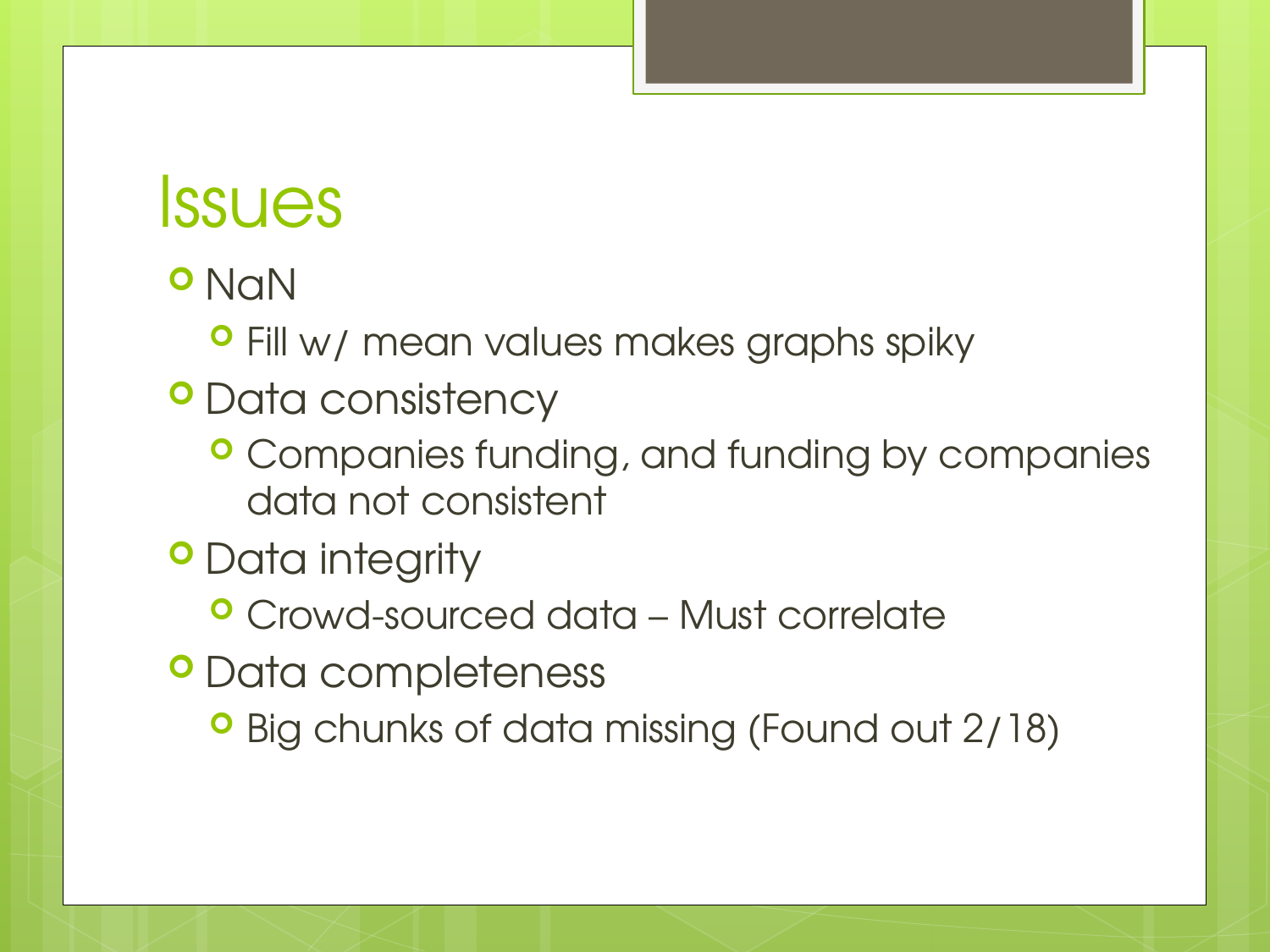

# Issues
NaN
Fill w/ mean values makes graphs spiky
Data consistency
Companies funding, and funding by companies data not consistent
Data integrity
Crowd-sourced data – Must correlate
Data completeness
Big chunks of data missing (Found out 2/18)